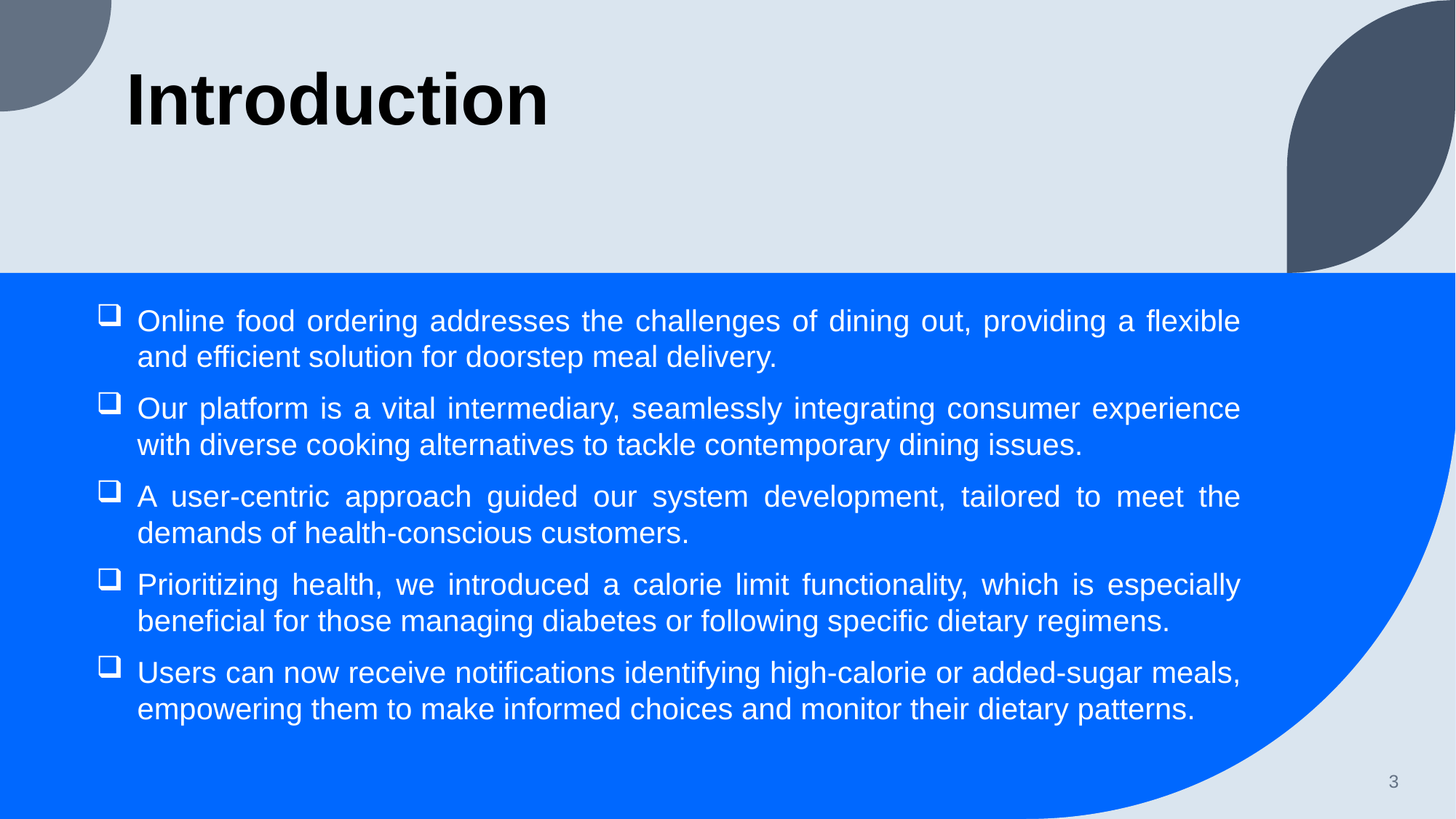

# Introduction
Online food ordering addresses the challenges of dining out, providing a flexible and efficient solution for doorstep meal delivery.
Our platform is a vital intermediary, seamlessly integrating consumer experience with diverse cooking alternatives to tackle contemporary dining issues.
A user-centric approach guided our system development, tailored to meet the demands of health-conscious customers.
Prioritizing health, we introduced a calorie limit functionality, which is especially beneficial for those managing diabetes or following specific dietary regimens.
Users can now receive notifications identifying high-calorie or added-sugar meals, empowering them to make informed choices and monitor their dietary patterns.
3